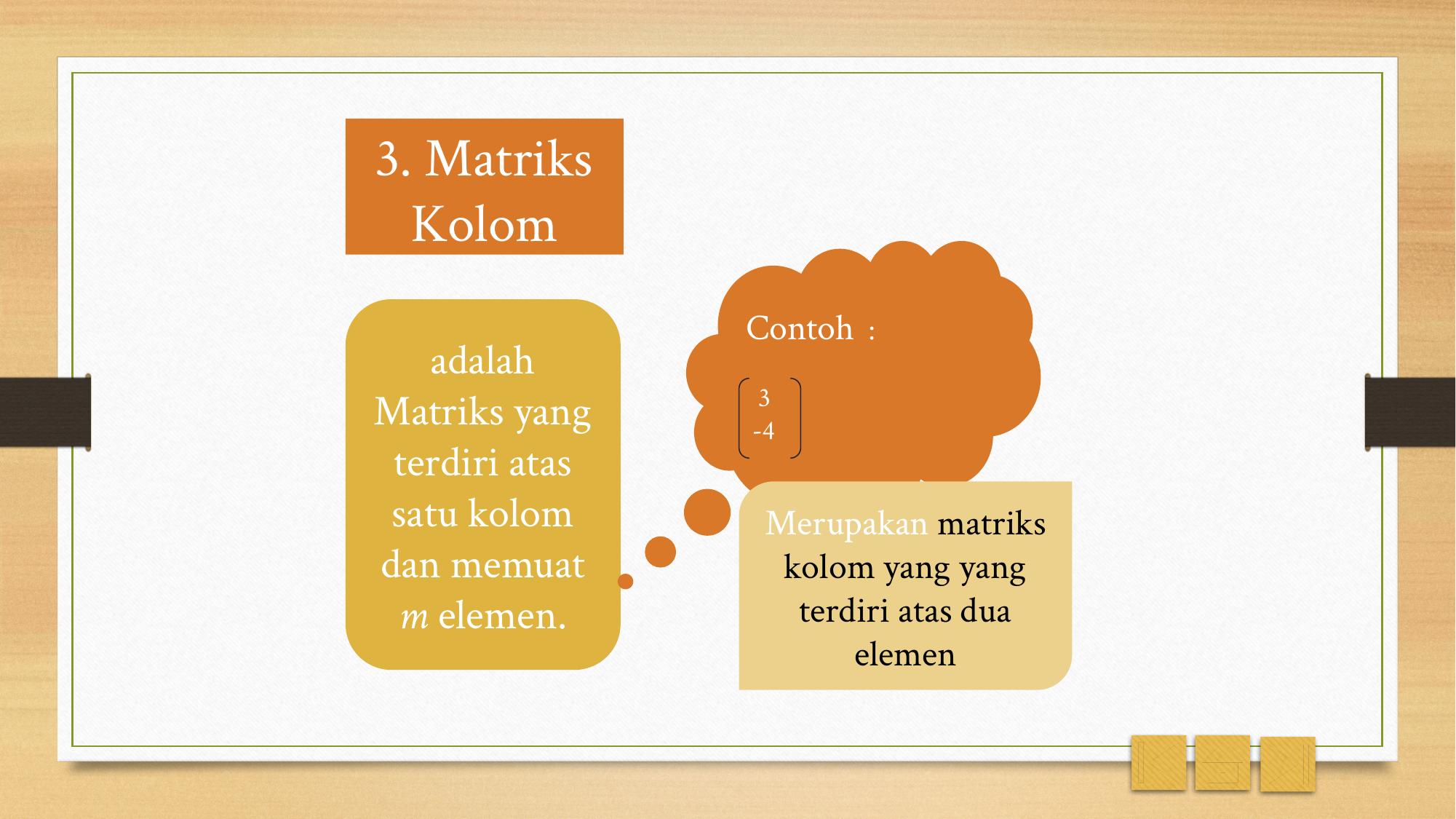

3. Matriks Kolom
Contoh  :

  3
 -4
adalah Matriks yang terdiri atas satu kolom dan memuat m elemen.

Merupakan matriks kolom yang yang terdiri atas dua elemen